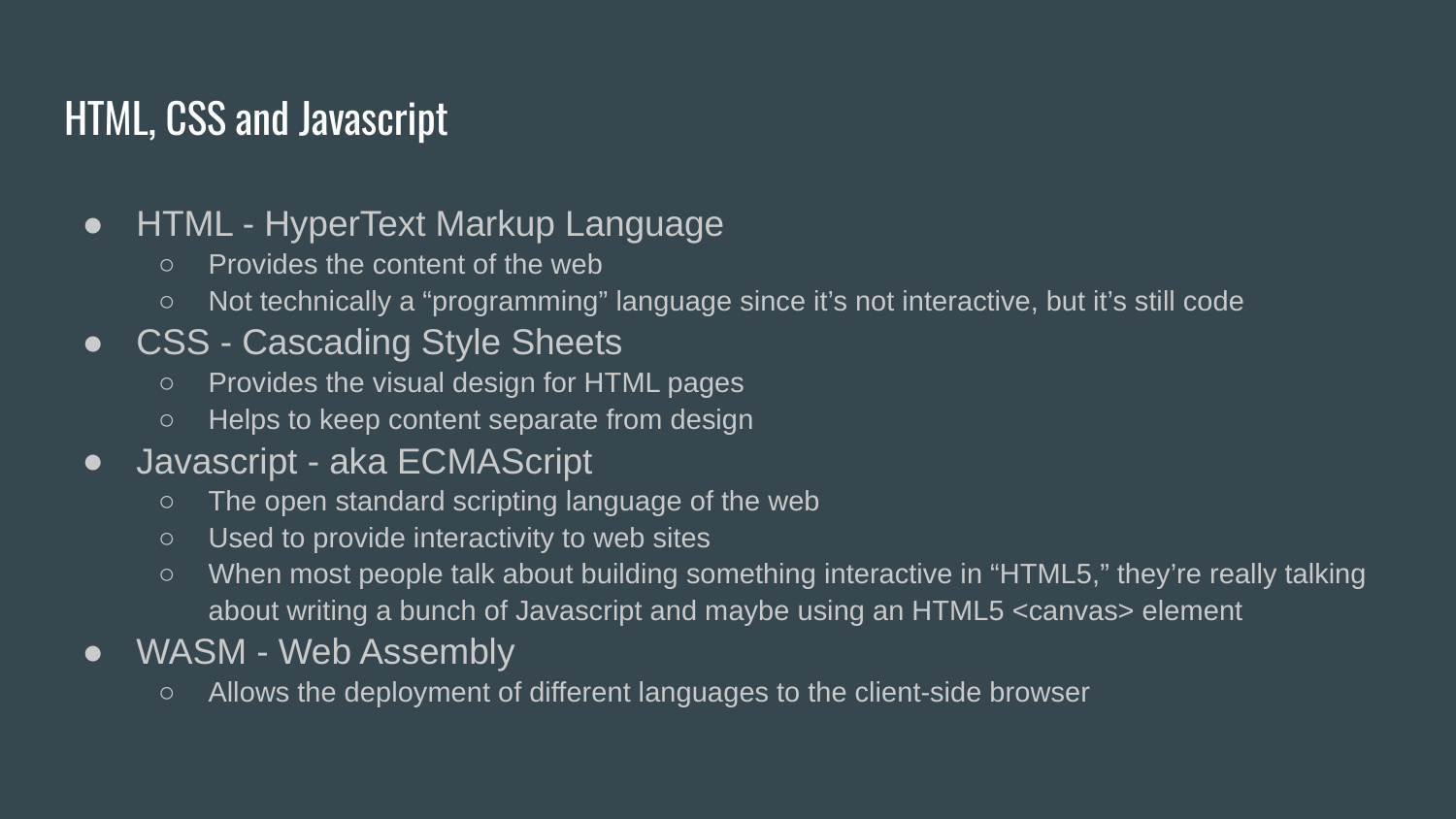

# HTML, CSS and Javascript
HTML - HyperText Markup Language
Provides the content of the web
Not technically a “programming” language since it’s not interactive, but it’s still code
CSS - Cascading Style Sheets
Provides the visual design for HTML pages
Helps to keep content separate from design
Javascript - aka ECMAScript
The open standard scripting language of the web
Used to provide interactivity to web sites
When most people talk about building something interactive in “HTML5,” they’re really talking about writing a bunch of Javascript and maybe using an HTML5 <canvas> element
WASM - Web Assembly
Allows the deployment of different languages to the client-side browser